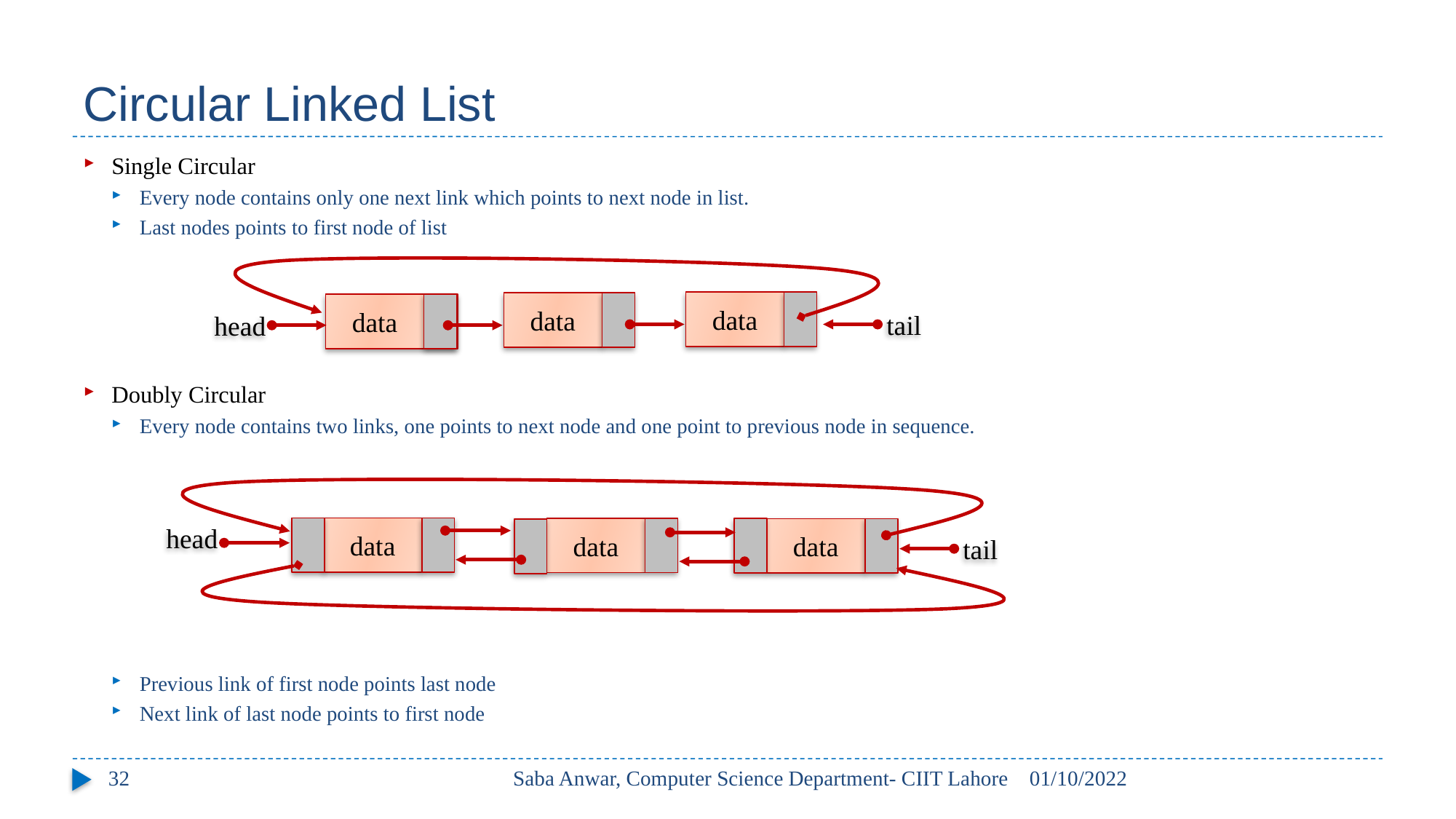

# Circular Linked List
Single Circular
Every node contains only one next link which points to next node in list.
Last nodes points to first node of list

Doubly Circular
Every node contains two links, one points to next node and one point to previous node in sequence.

Previous link of first node points last node
Next link of last node points to first node

data

data

data
tail
head

data

data

data

head
tail

32
Saba Anwar, Computer Science Department- CIIT Lahore
01/10/2022